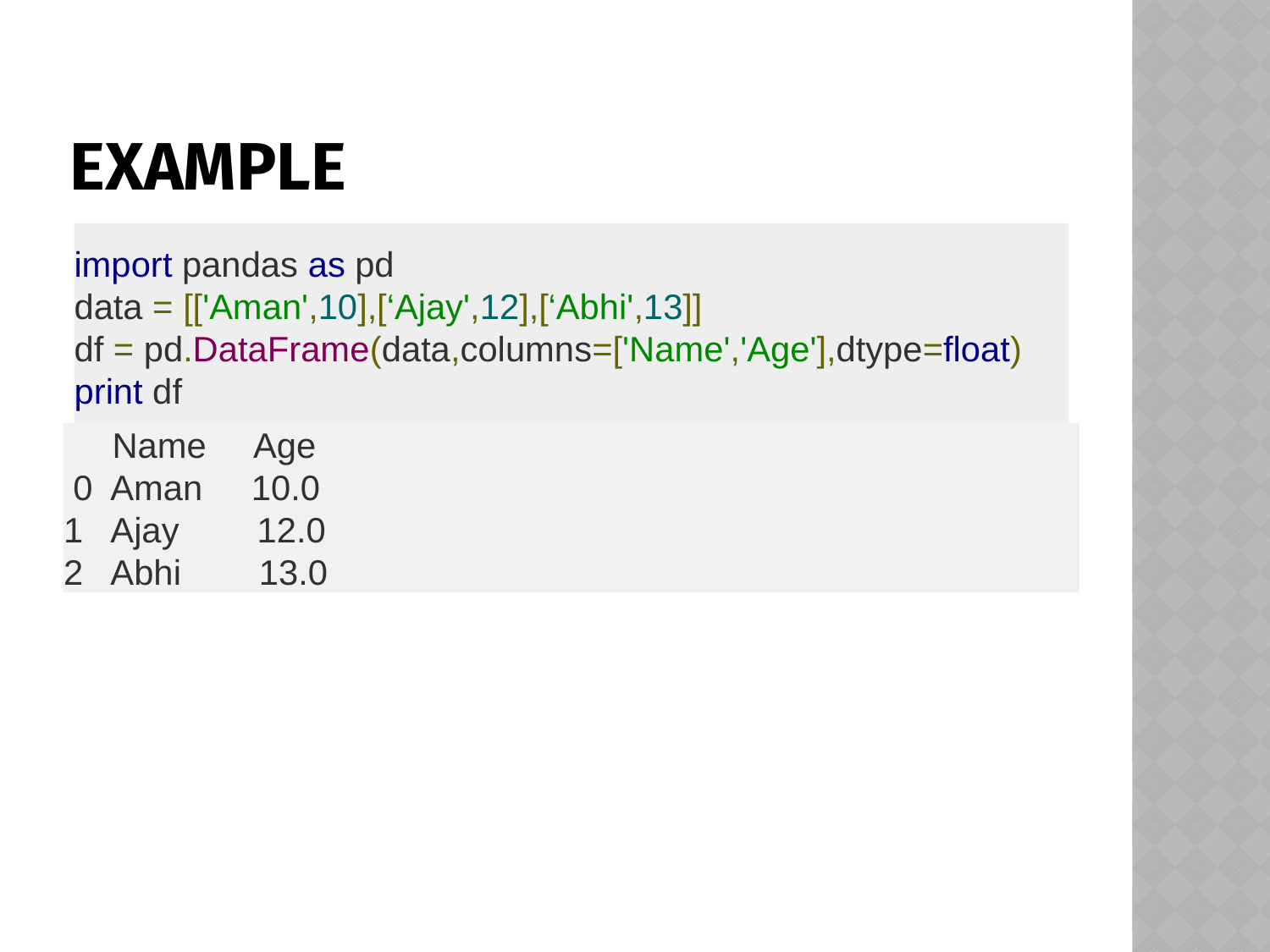

# EXAMPLE
import pandas as pd
data = [['Aman',10],[‘Ajay',12],[‘Abhi',13]]
df = pd.DataFrame(data,columns=['Name','Age'],dtype=float)
print df

Its Output is as follows:
     Name     Age
 0  Aman     10.0
1   Ajay        12.0
2   Abhi        13.0